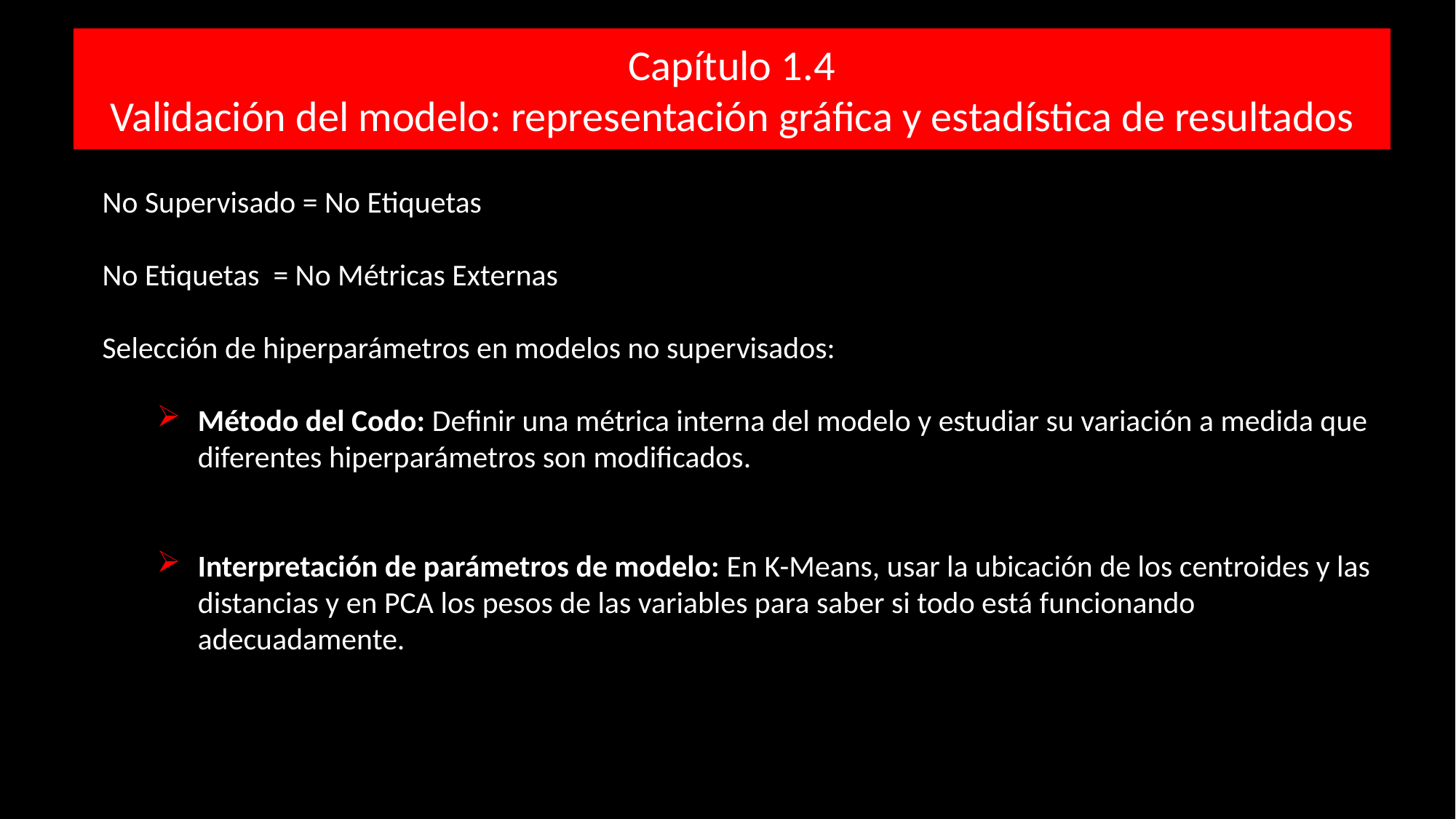

Capítulo 1.4
Validación del modelo: representación gráfica y estadística de resultados
No Supervisado = No Etiquetas

No Etiquetas  = No Métricas Externas

Selección de hiperparámetros en modelos no supervisados:

Método del Codo: Definir una métrica interna del modelo y estudiar su variación a medida que diferentes hiperparámetros son modificados.

Interpretación de parámetros de modelo: En K-Means, usar la ubicación de los centroides y las distancias y en PCA los pesos de las variables para saber si todo está funcionando adecuadamente.